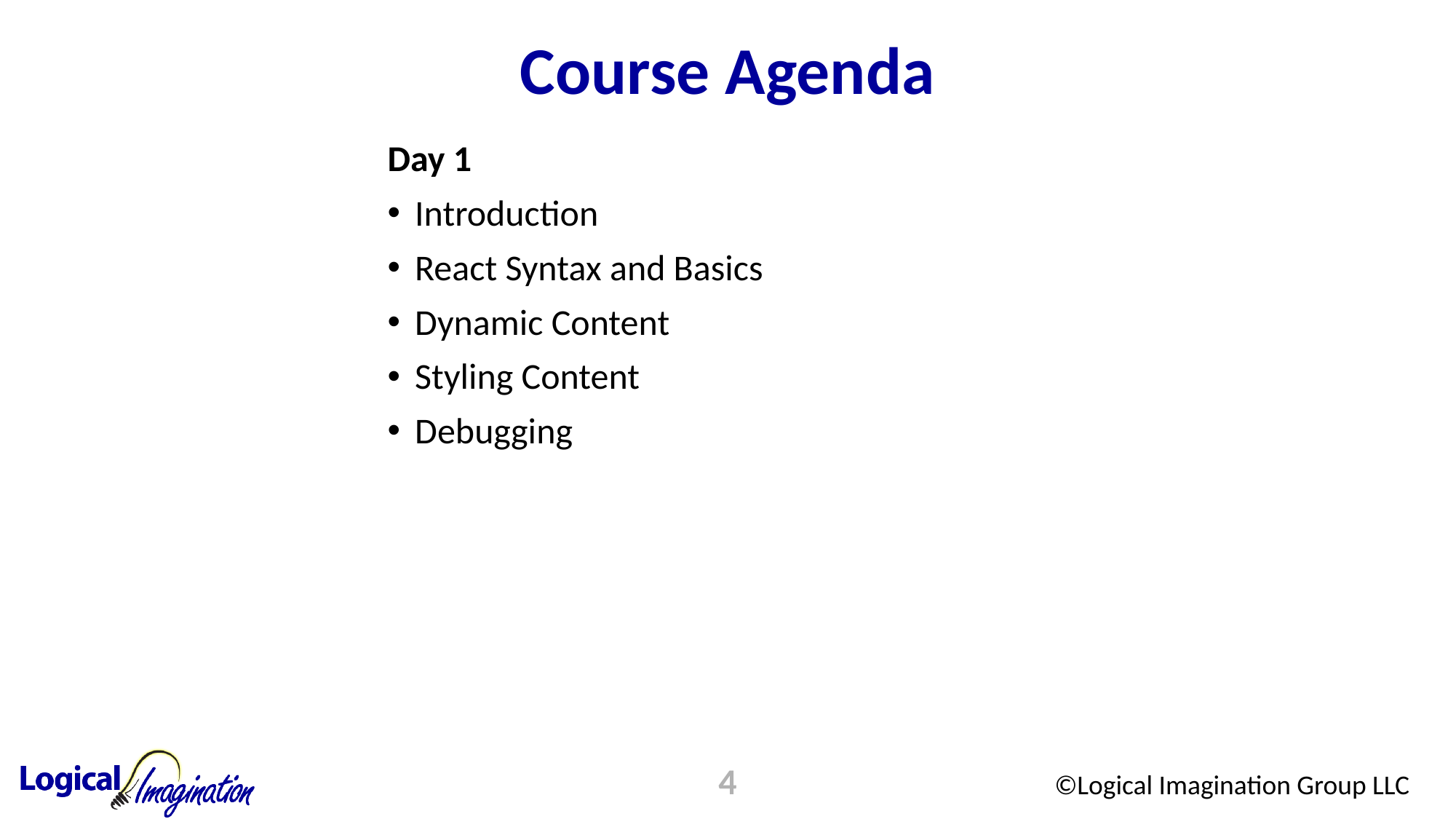

# Course Agenda
Day 1
Introduction
React Syntax and Basics
Dynamic Content
Styling Content
Debugging
4